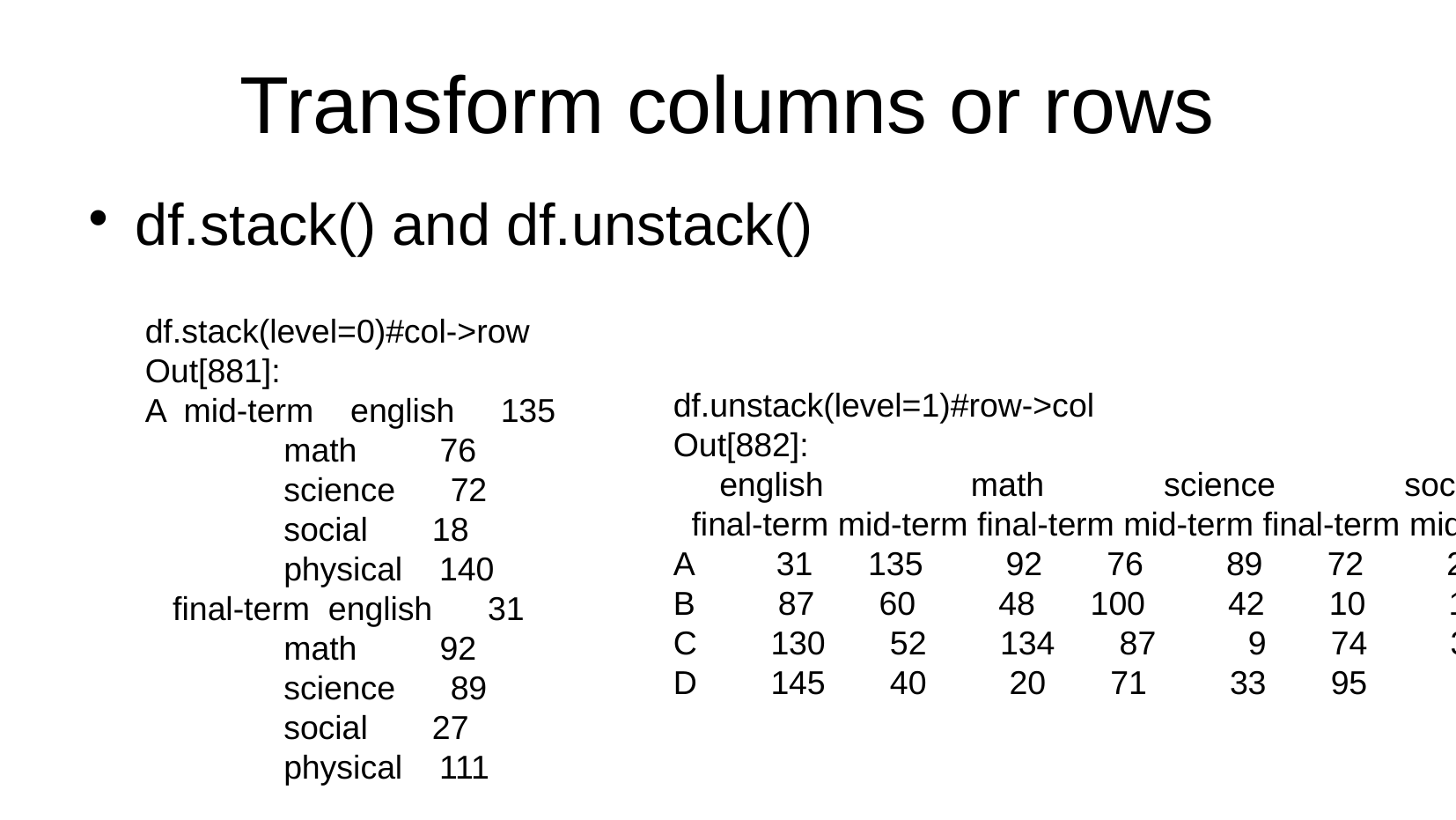

Transform columns or rows
df.stack() and df.unstack()
df.stack(level=0)#col->row
Out[881]:
A  mid-term    english     135
               math         76
               science      72
               social       18
               physical    140
   final-term  english      31
               math         92
               science      89
               social       27
               physical    111
df.unstack(level=1)#row->col
Out[882]:
     english                math             science              social  \
  final-term mid-term final-term mid-term final-term mid-term final-term
A         31      135         92       76         89       72         27
B         87       60         48      100         42       10         11
C        130       52        134       87          9       74         33
D        145       40         20       71         33       95          2